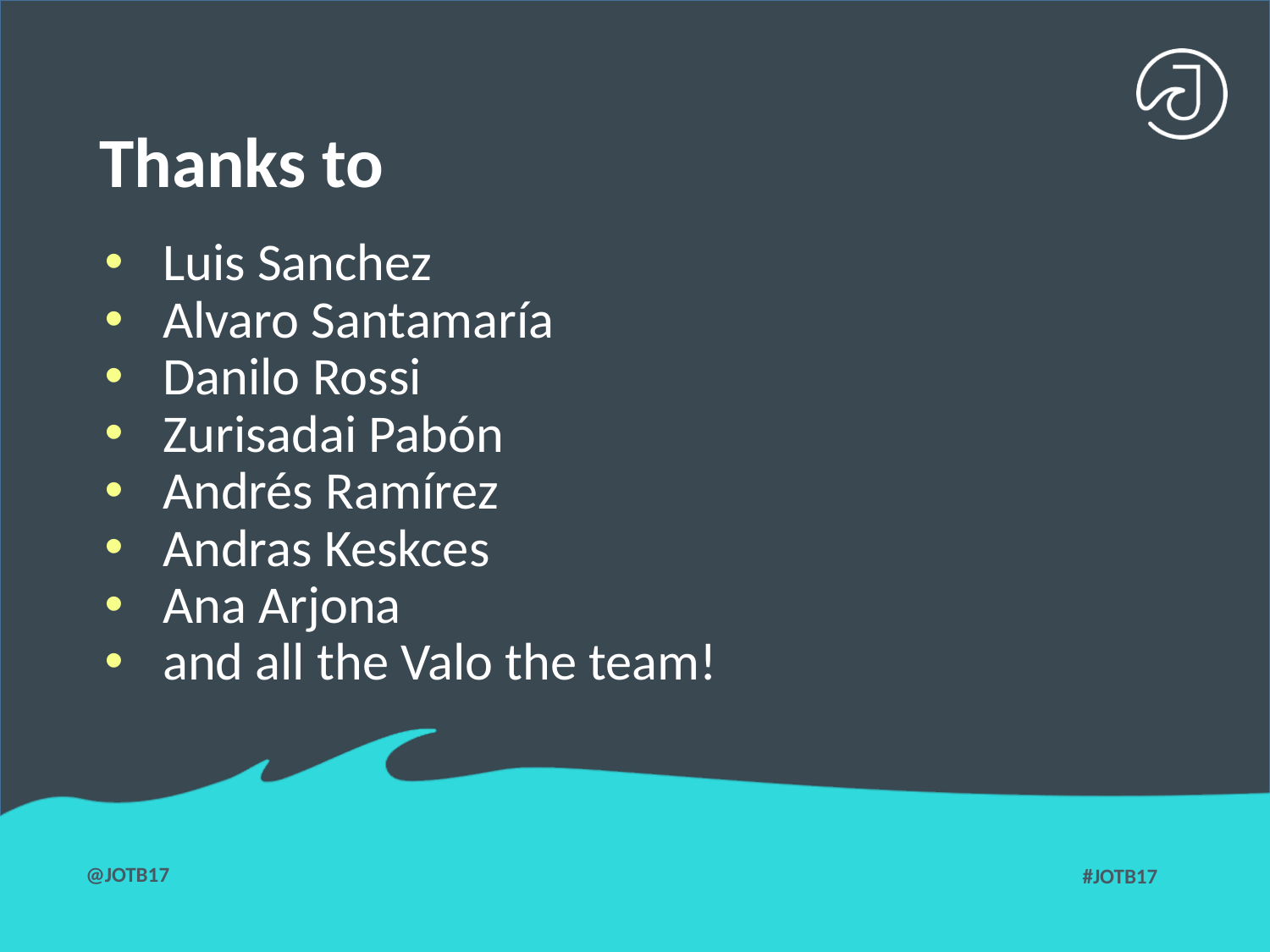

# Thanks to
Luis Sanchez
Alvaro Santamaría
Danilo Rossi
Zurisadai Pabón
Andrés Ramírez
Andras Keskces
Ana Arjona
and all the Valo the team!